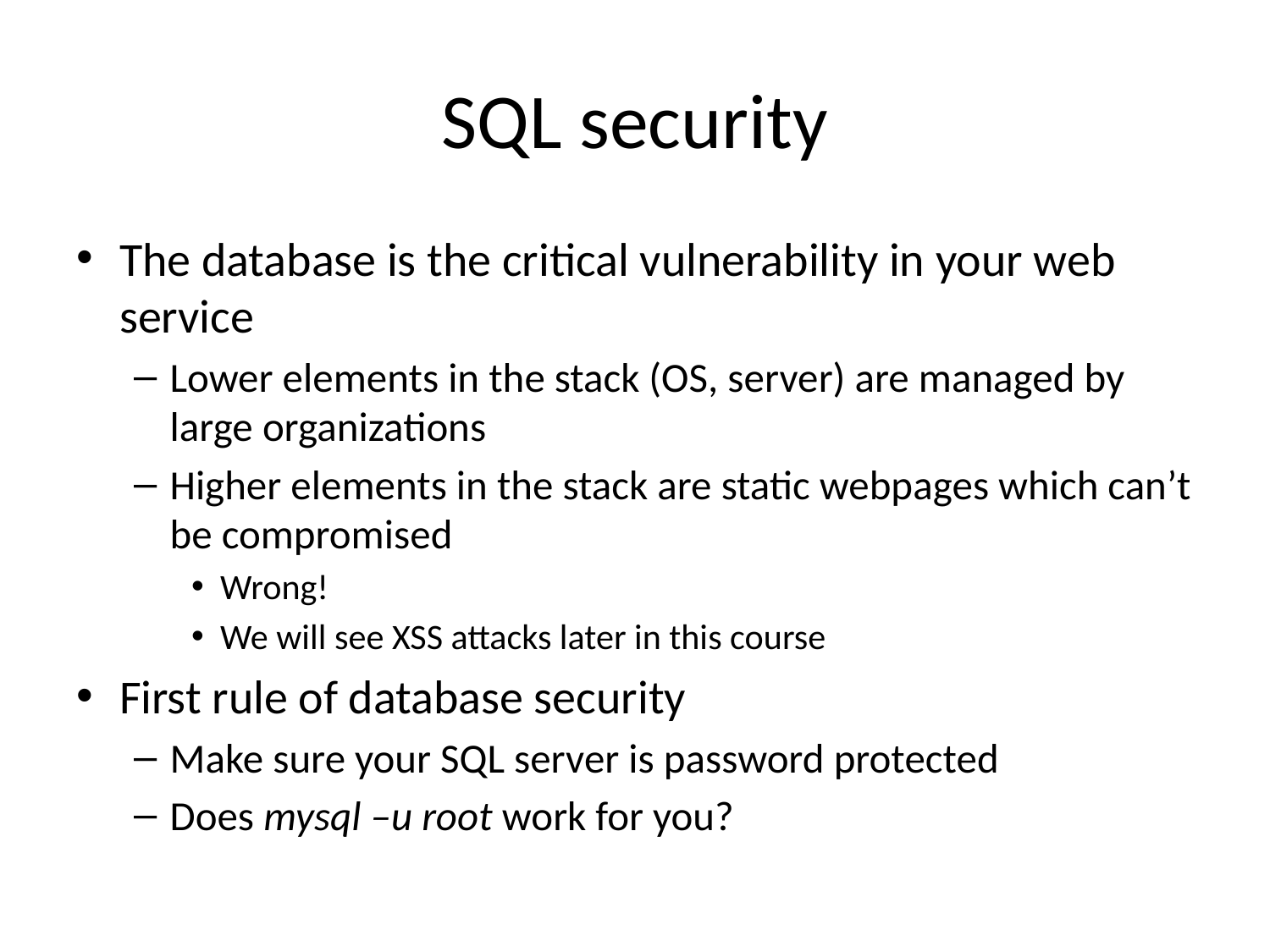

# SQL security
The database is the critical vulnerability in your web service
Lower elements in the stack (OS, server) are managed by large organizations
Higher elements in the stack are static webpages which can’t be compromised
Wrong!
We will see XSS attacks later in this course
First rule of database security
Make sure your SQL server is password protected
Does mysql –u root work for you?